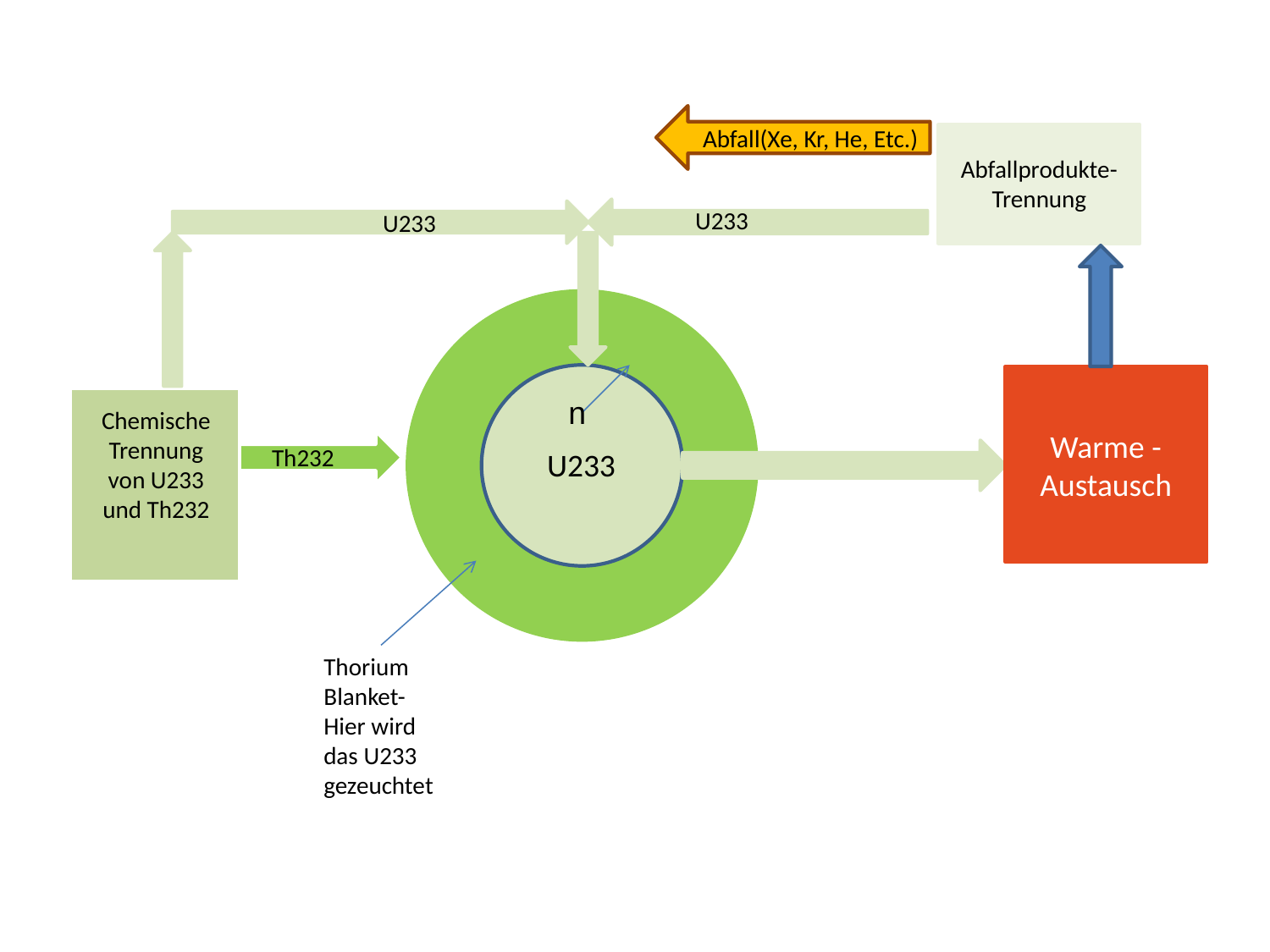

Abfall(Xe, Kr, He, Etc.)

Abfallprodukte- Trennung
U233

U233

Warme -Austausch
n

Chemische Trennung von U233 und Th232

Th232
U233

Thorium Blanket- Hier wird das U233 gezeuchtet